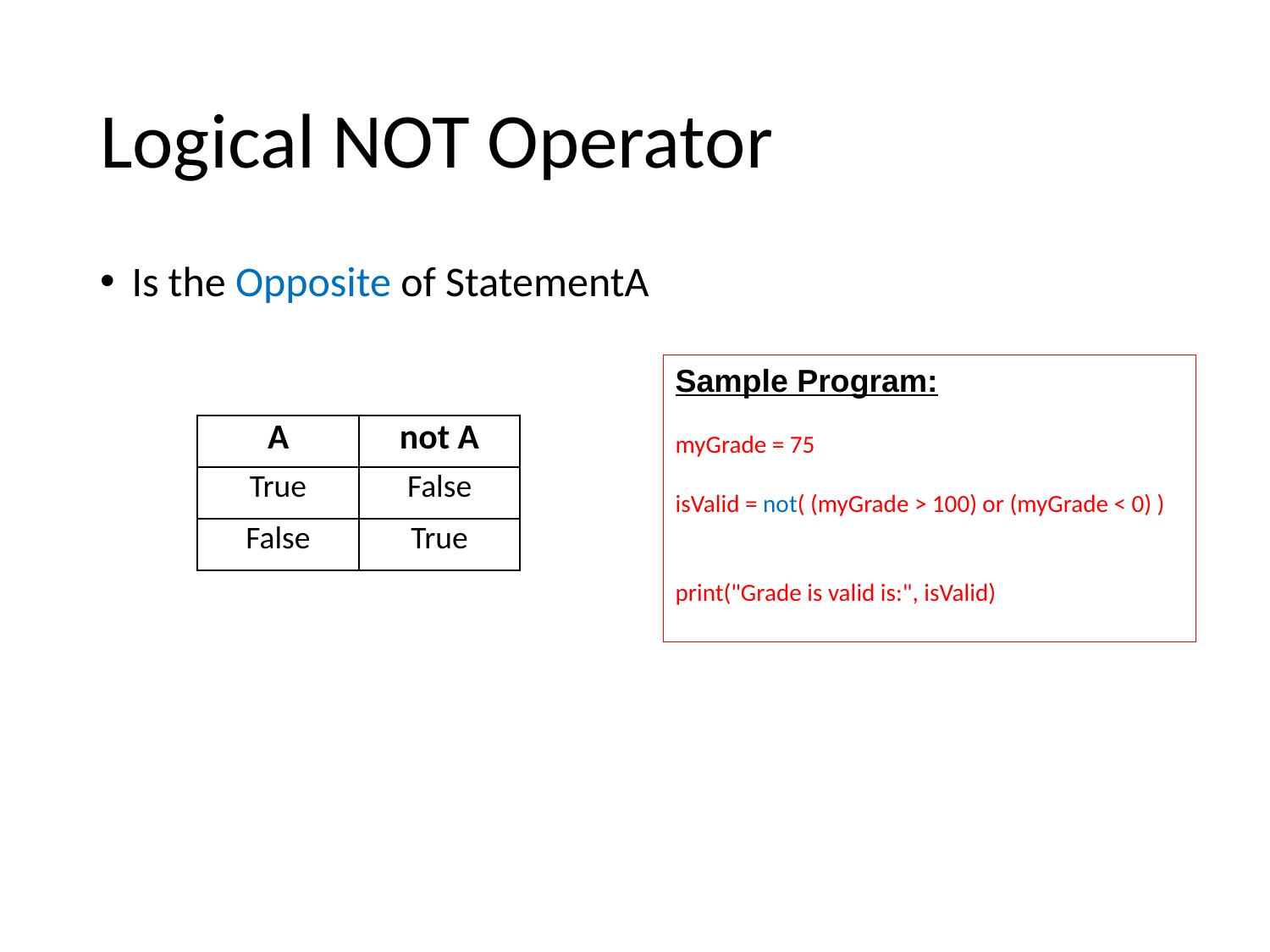

# Logical NOT Operator
Is the Opposite of StatementA

Sample Program:

myGrade = 75
isValid = not( (myGrade > 100) or (myGrade < 0) )

print("Grade is valid is:", isValid)

| A | not A |
| --- | --- |
| True | False |
| False | True |